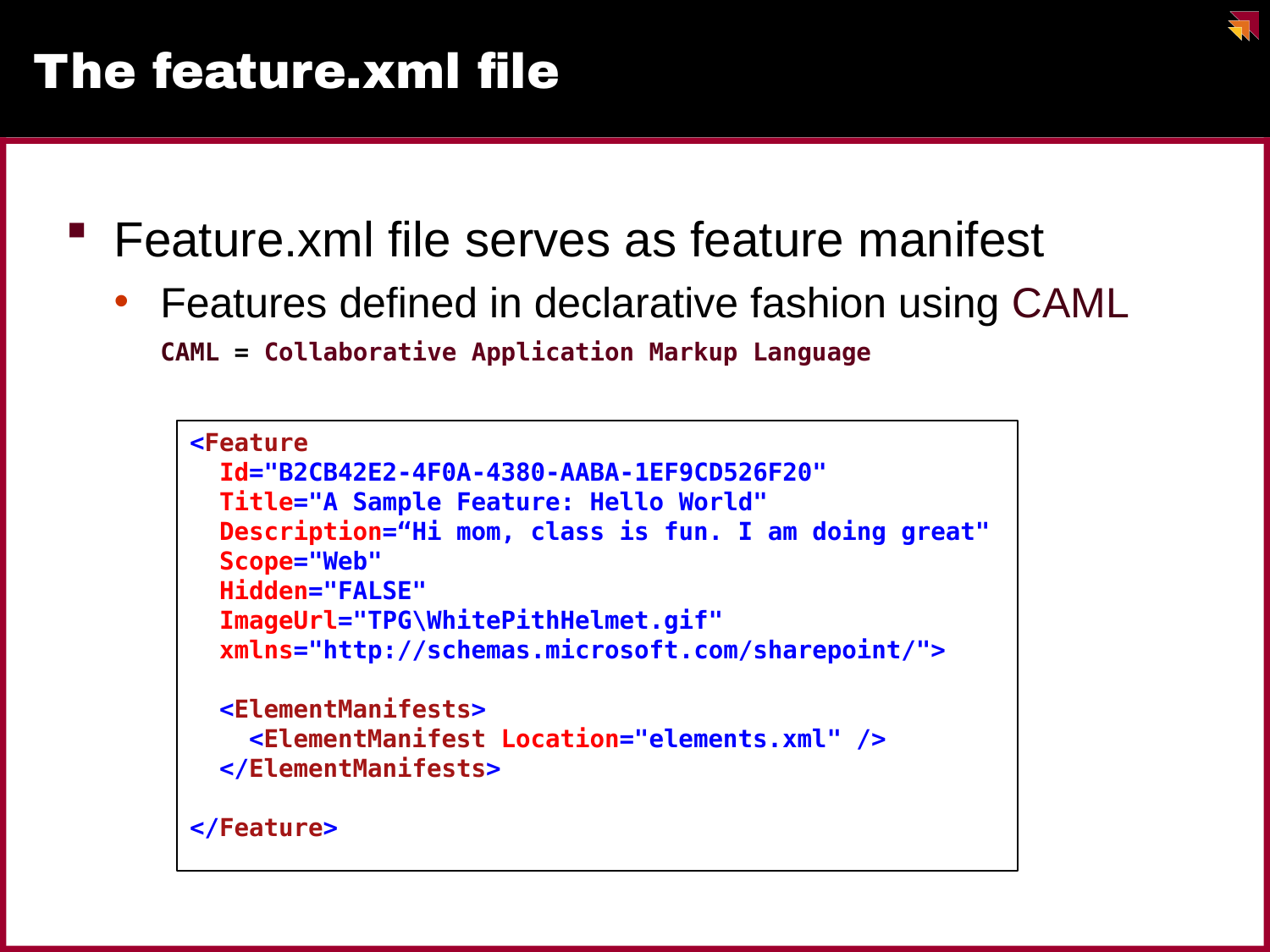

# The feature.xml file
Feature.xml file serves as feature manifest
Features defined in declarative fashion using CAML
CAML = Collaborative Application Markup Language

<Feature
  Id="B2CB42E2-4F0A-4380-AABA-1EF9CD526F20"
  Title="A Sample Feature: Hello World"
  Description=“Hi mom, class is fun. I am doing great"
  Scope="Web"
  Hidden="FALSE"
  ImageUrl="TPG\WhitePithHelmet.gif"
  xmlns="http://schemas.microsoft.com/sharepoint/">

  <ElementManifests>
    <ElementManifest Location="elements.xml" />
  </ElementManifests>

</Feature>